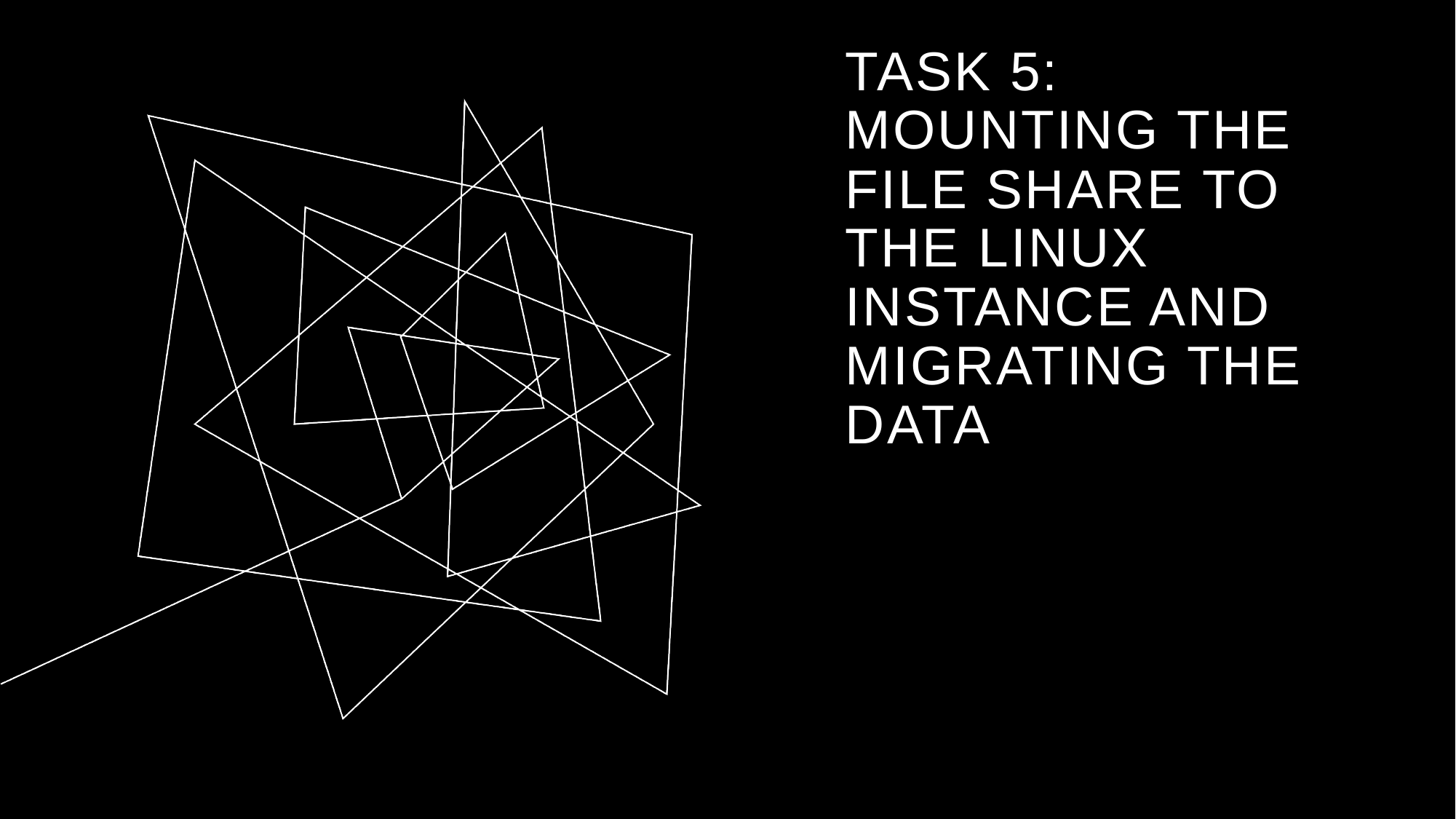

# Task 5: Mounting the file share to the Linux instance and migrating the data